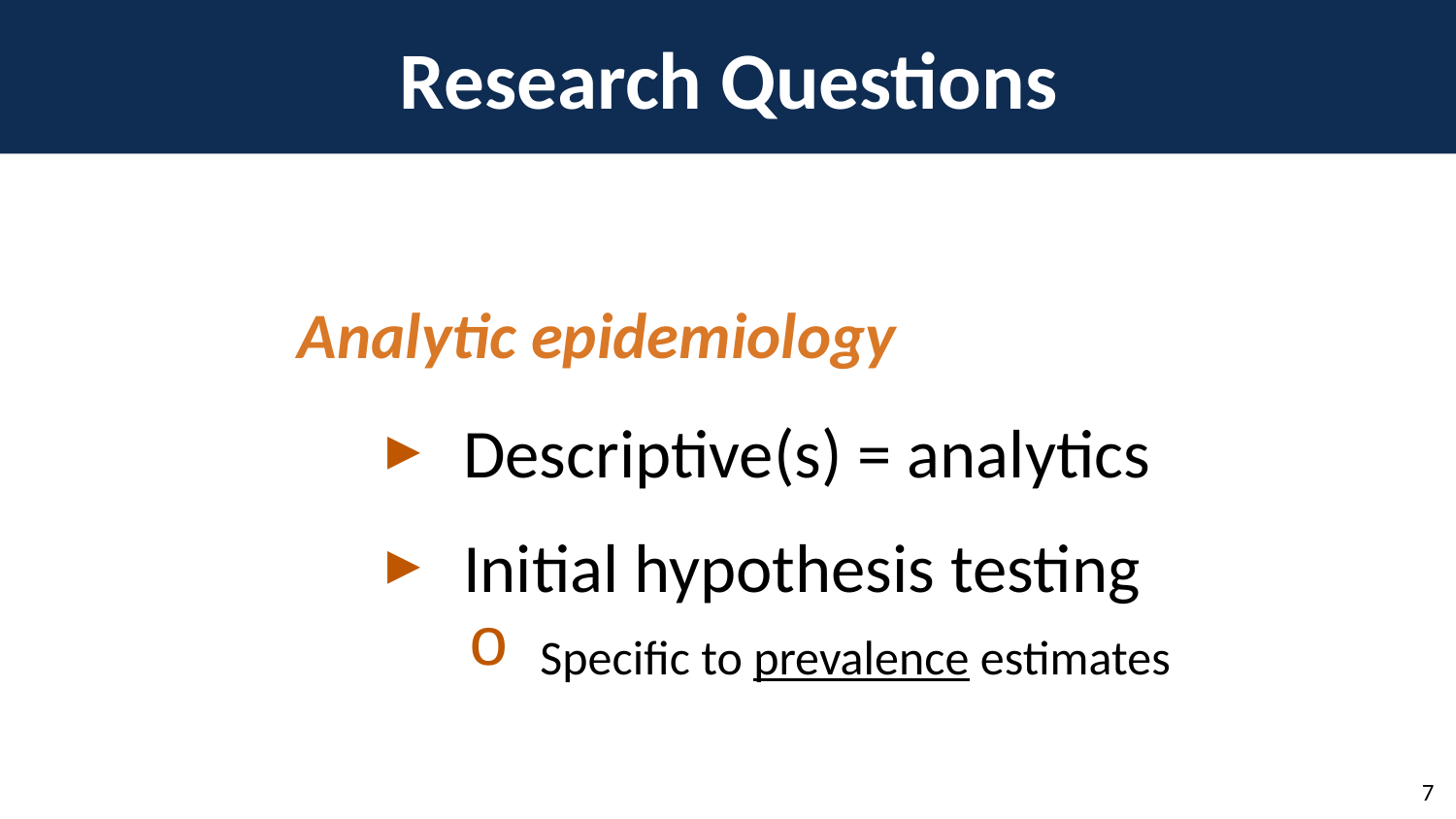

# Research Questions
Analytic epidemiology
  Descriptive(s) = analytics
  Initial hypothesis testing
  Specific to prevalence estimates